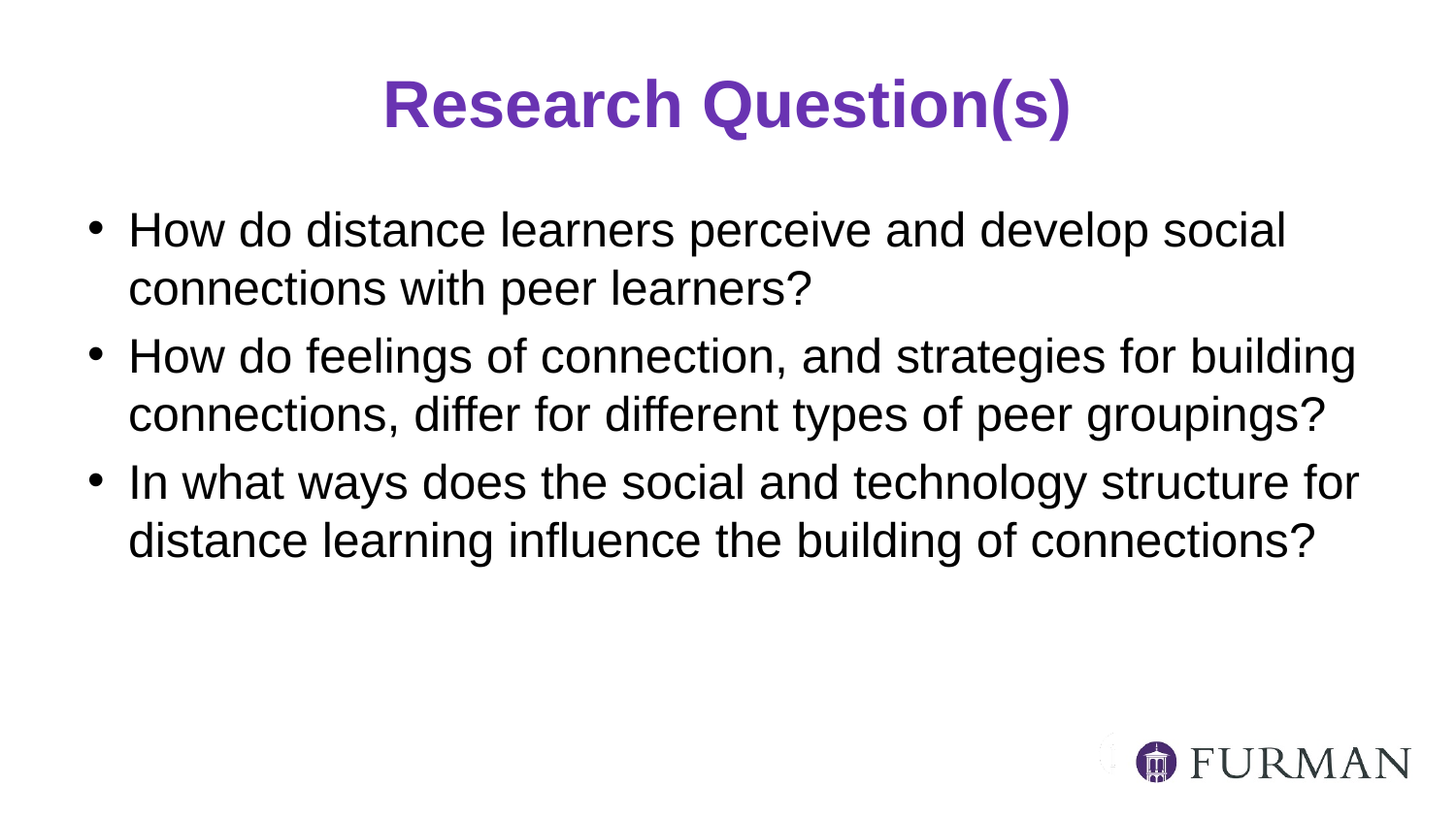

# Research Question(s)
How do distance learners perceive and develop social connections with peer learners?
How do feelings of connection, and strategies for building connections, differ for different types of peer groupings?
In what ways does the social and technology structure for distance learning influence the building of connections?